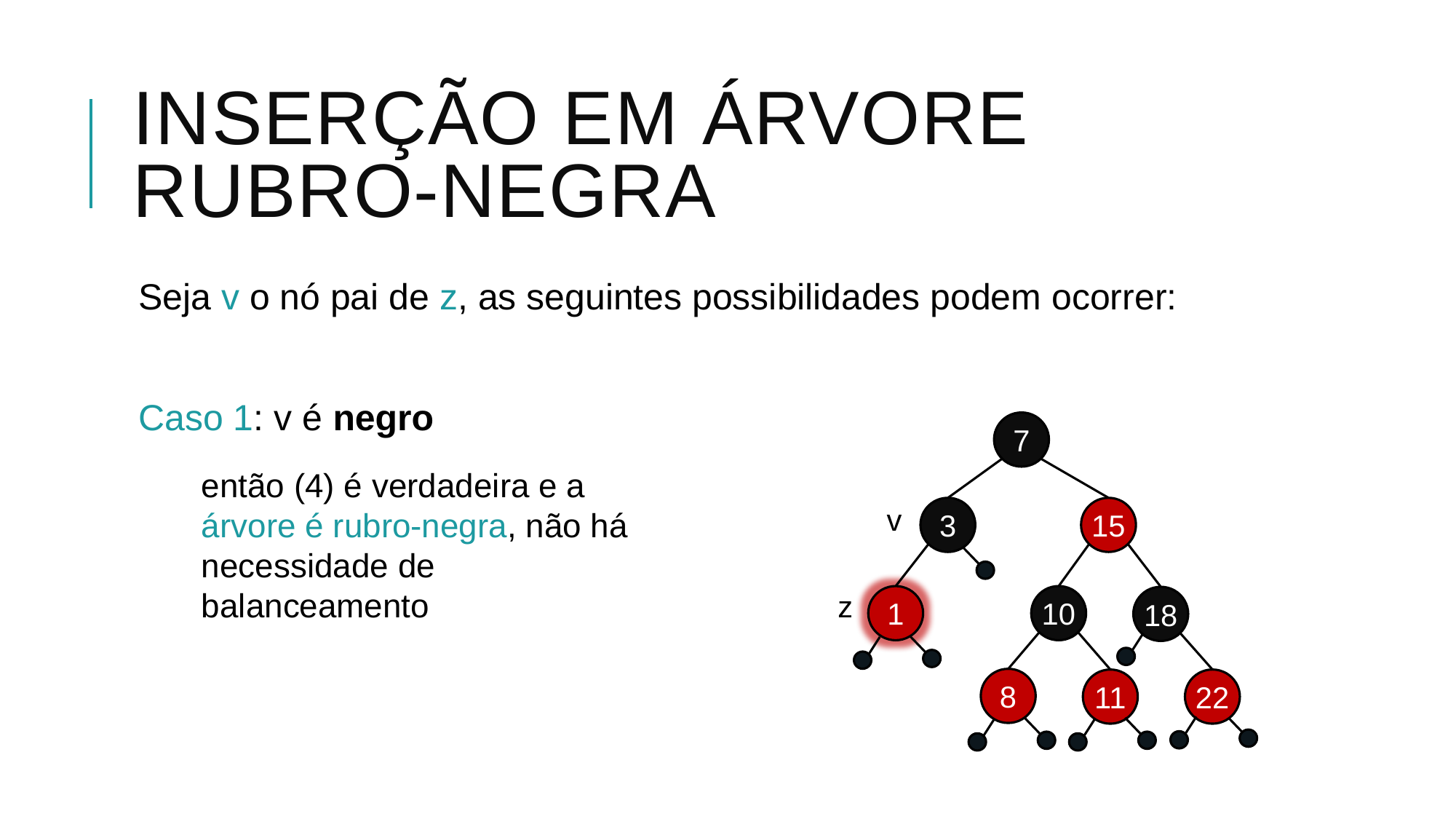

# Inserção em árvore rubro-Negra
Seja v o nó pai de z, as seguintes possibilidades podem ocorrer:

Caso 1: v é negro
7
então (4) é verdadeira e a árvore é rubro-negra, não há necessidade de balanceamento
v
3
15

z
1
10
18

8
11
22